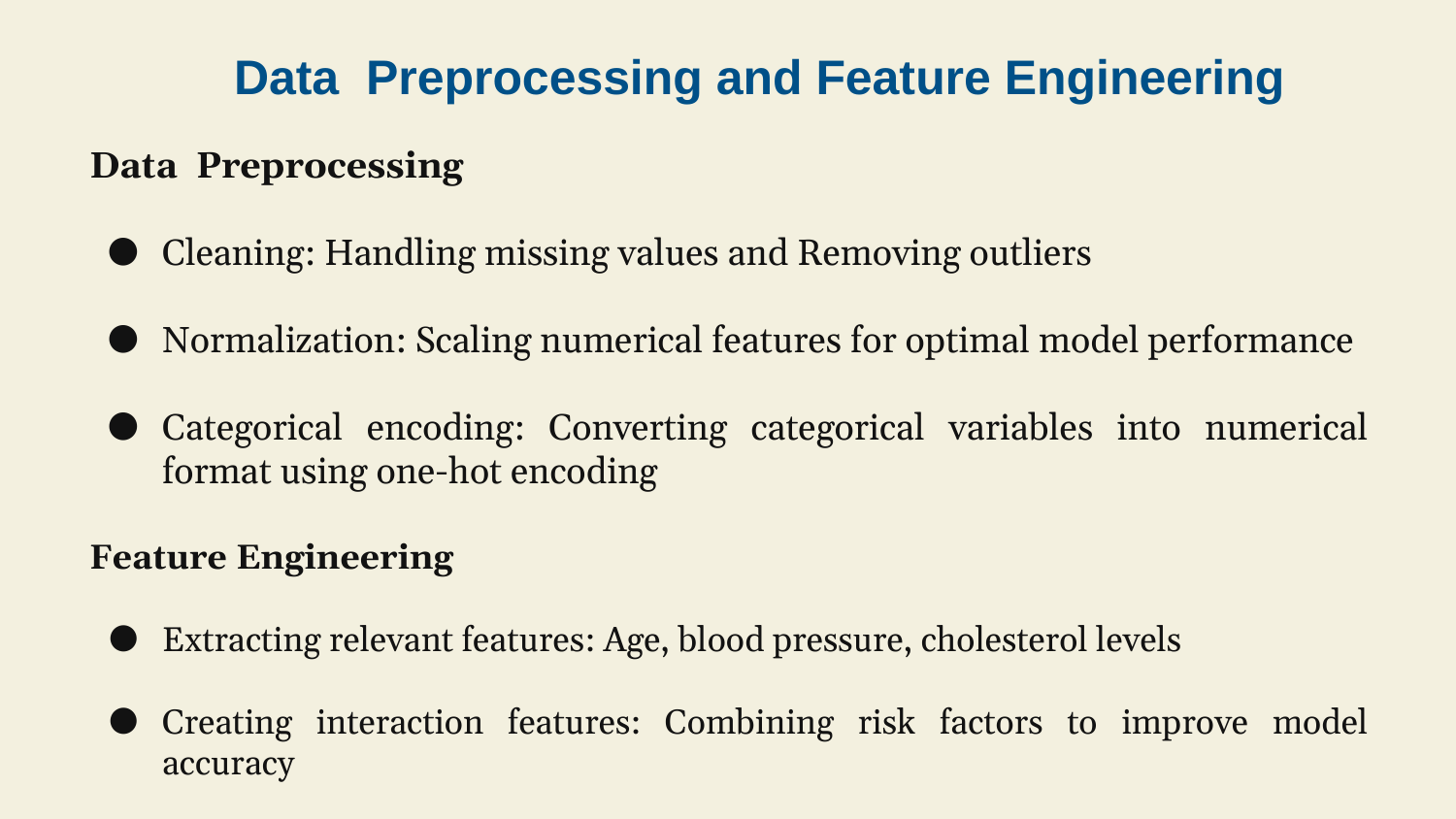

Data  Preprocessing and Feature Engineering

Data  Preprocessing

Cleaning: Handling missing values and Removing outliers

Normalization: Scaling numerical features for optimal model performance

Categorical encoding: Converting categorical variables into numerical format using one-hot encoding

Feature Engineering

Extracting relevant features: Age, blood pressure, cholesterol levels

Creating interaction features: Combining risk factors to improve model accuracy